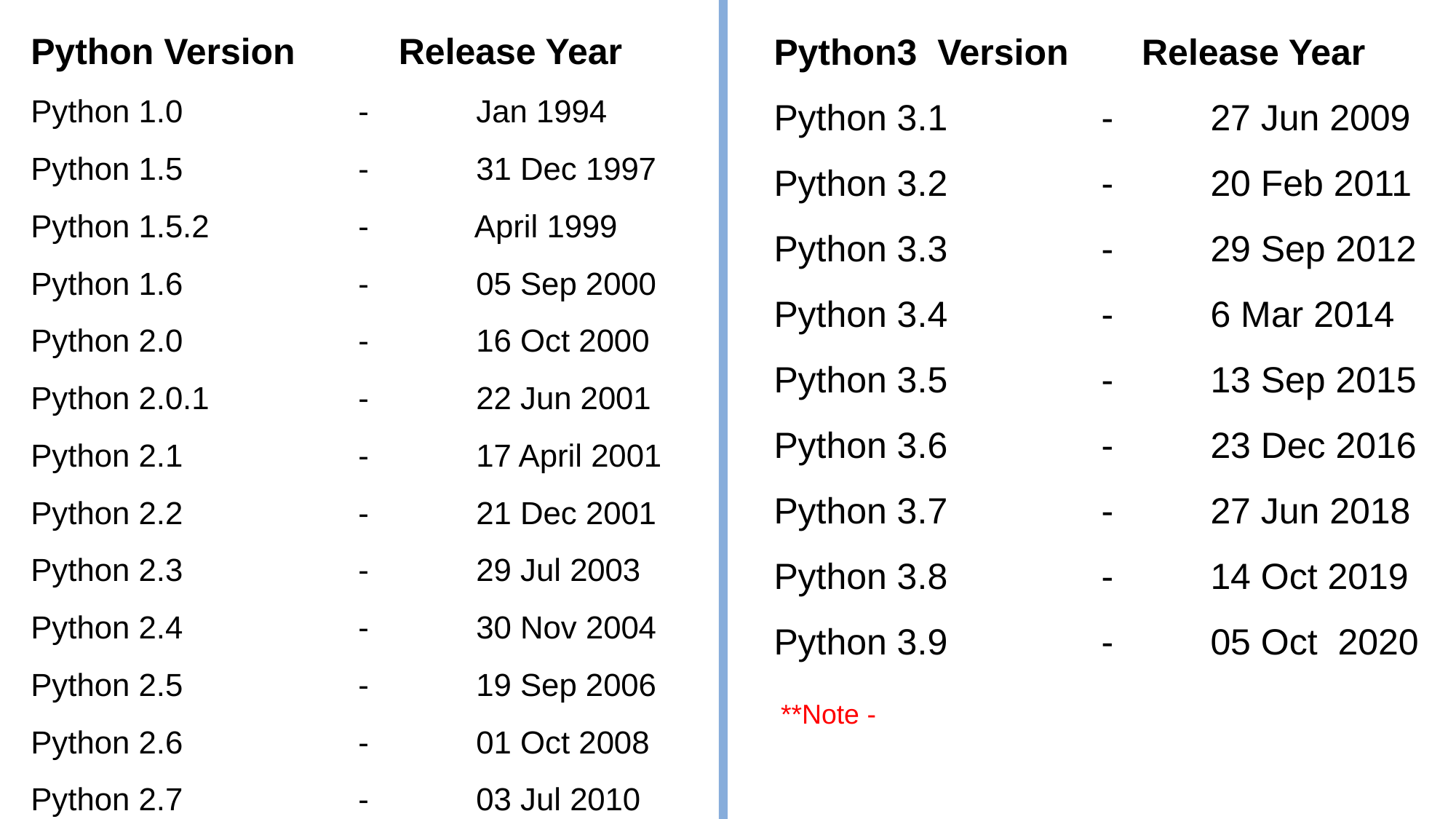

Python Version 	    Release Year
Python 1.0    		-	 Jan 1994
Python 1.5		- 	 31 Dec 1997
Python 1.5.2 		-	 April 1999
Python 1.6 		-	 05 Sep 2000
Python 2.0 		-	 16 Oct 2000
Python 2.0.1		-	 22 Jun 2001
Python 2.1 		- 	 17 April 2001
Python 2.2 		-	 21 Dec 2001
Python 2.3 		-	 29 Jul 2003
Python 2.4 		-	 30 Nov 2004
Python 2.5 		- 	 19 Sep 2006
Python 2.6 		- 	 01 Oct 2008
Python 2.7 		-	 03 Jul 2010
Python3  Version 	    Release Year
Python 3.1 		- 	27 Jun 2009
Python 3.2 		- 	20 Feb 2011
Python 3.3 		-	29 Sep 2012
Python 3.4 		- 	6 Mar 2014
Python 3.5		-	13 Sep 2015
Python 3.6 		- 	23 Dec 2016
Python 3.7 		- 	27 Jun 2018
Python 3.8 		- 	14 Oct 2019
Python 3.9		- 	05 Oct  2020
MACHINE LEARNING
**Note -